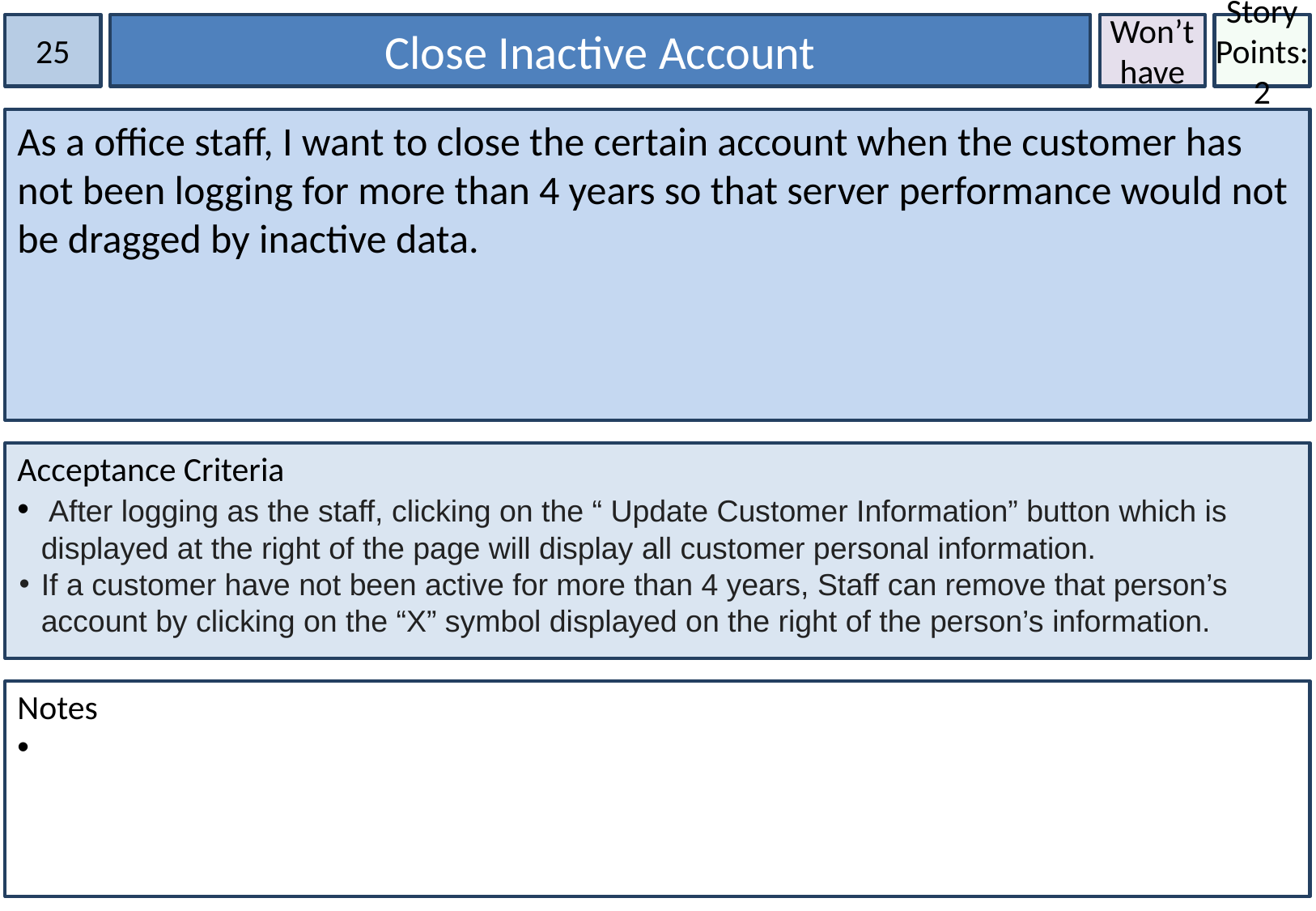

25
Close Inactive Account
Won’t have
Story Points:2
As a office staff, I want to close the certain account when the customer has not been logging for more than 4 years so that server performance would not be dragged by inactive data.

Acceptance Criteria
 After logging as the staff, clicking on the “ Update Customer Information” button which is displayed at the right of the page will display all customer personal information.
If a customer have not been active for more than 4 years, Staff can remove that person’s account by clicking on the “X” symbol displayed on the right of the person’s information.

Notes